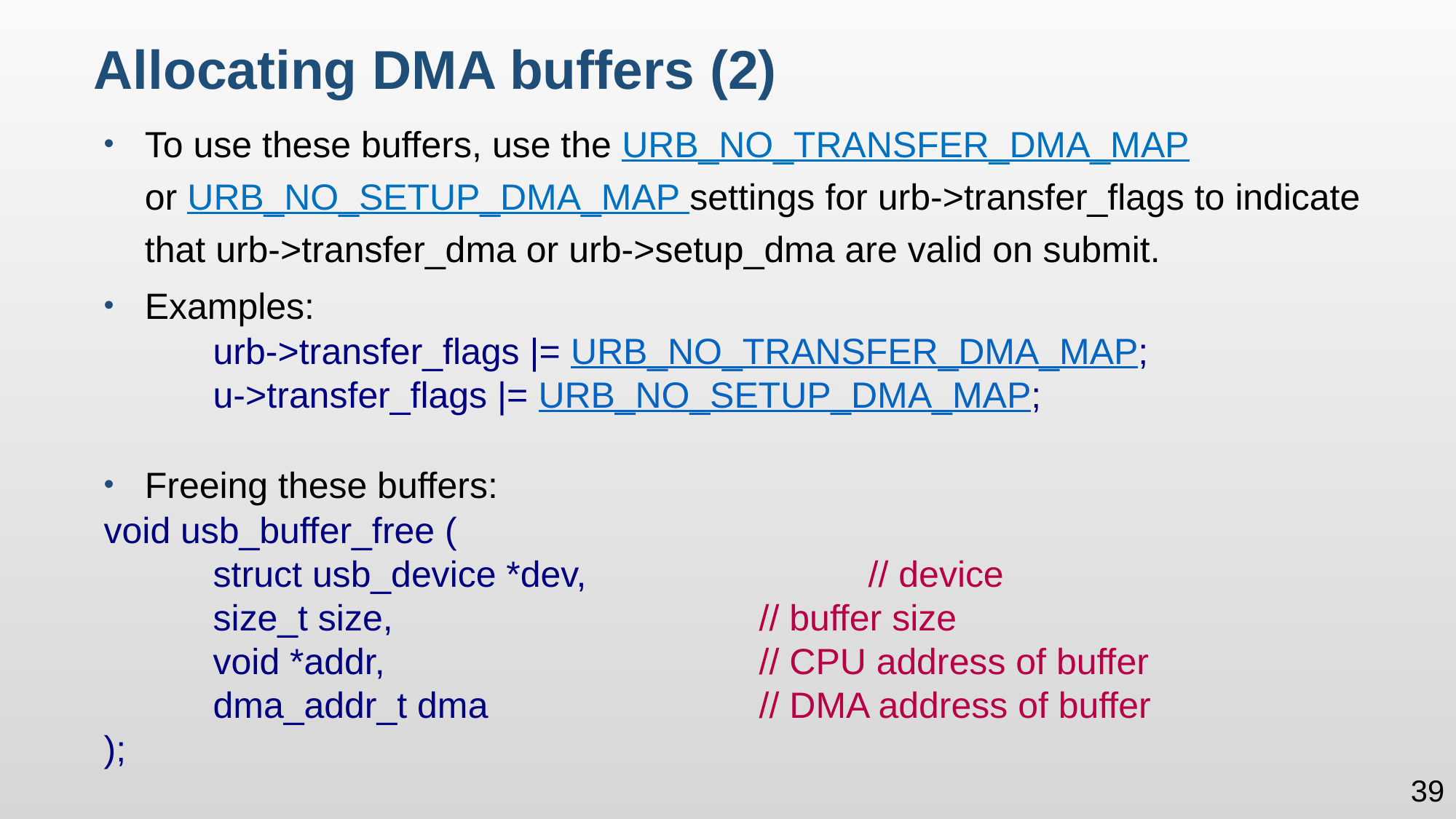

Allocating DMA buffers (2)
To use these buffers, use the URB_NO_TRANSFER_DMA_MAP
or URB_NO_SETUP_DMA_MAP settings for urb->transfer_flags to indicate that urb->transfer_dma or urb->setup_dma are valid on submit.
Examples:
	urb->transfer_flags |= URB_NO_TRANSFER_DMA_MAP;
	u->transfer_flags |= URB_NO_SETUP_DMA_MAP;

Freeing these buffers:
void usb_buffer_free (
	struct usb_device *dev, 			// device
	size_t size, 				// buffer size
	void *addr, 				// CPU address of buffer
	dma_addr_t dma 			// DMA address of buffer
);
39